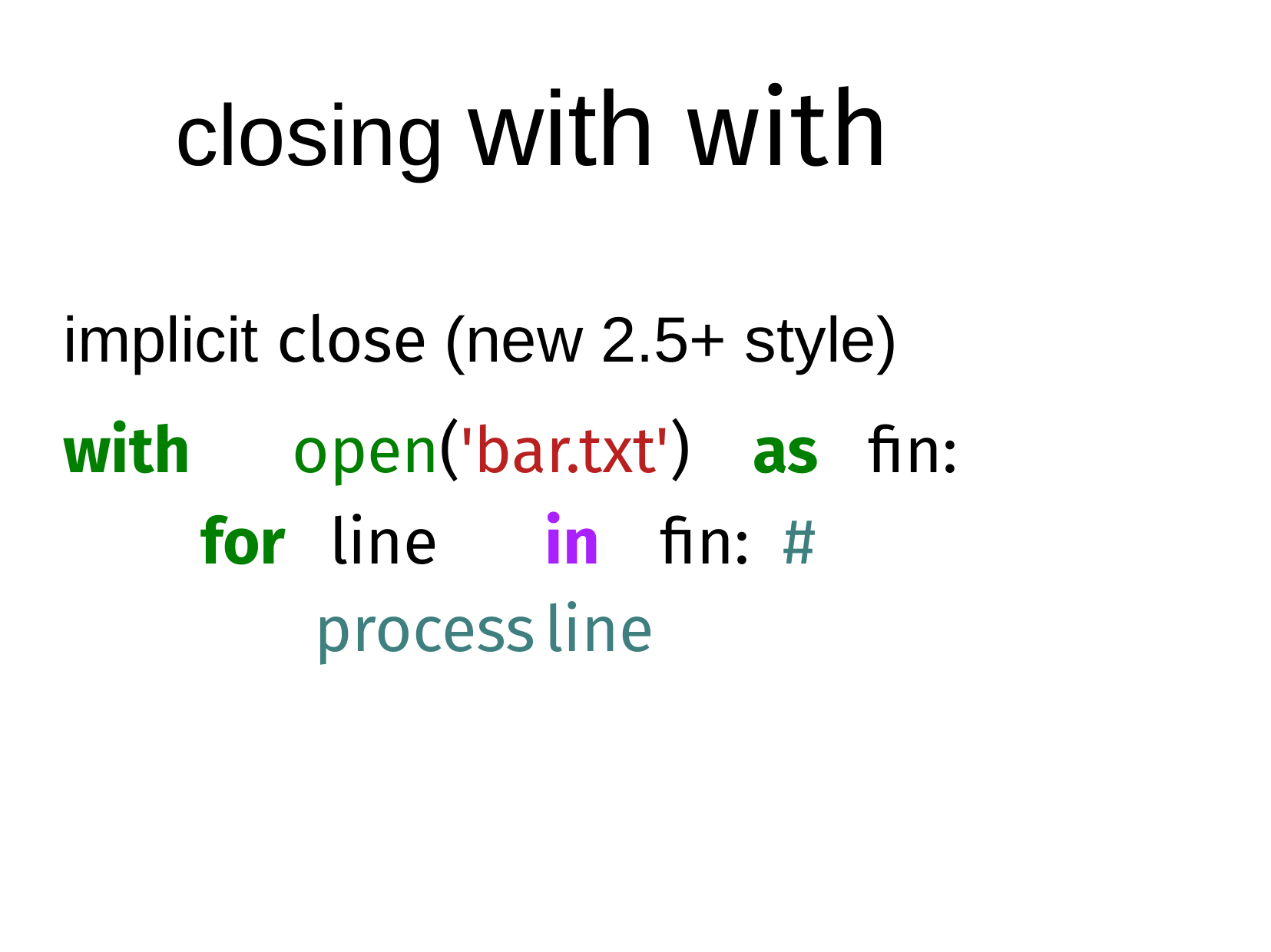

# closing with with
implicit close (new 2.5+ style)
with	open('bar.txt')	as	fin:
for	 line	in 	fin:  #	process	line